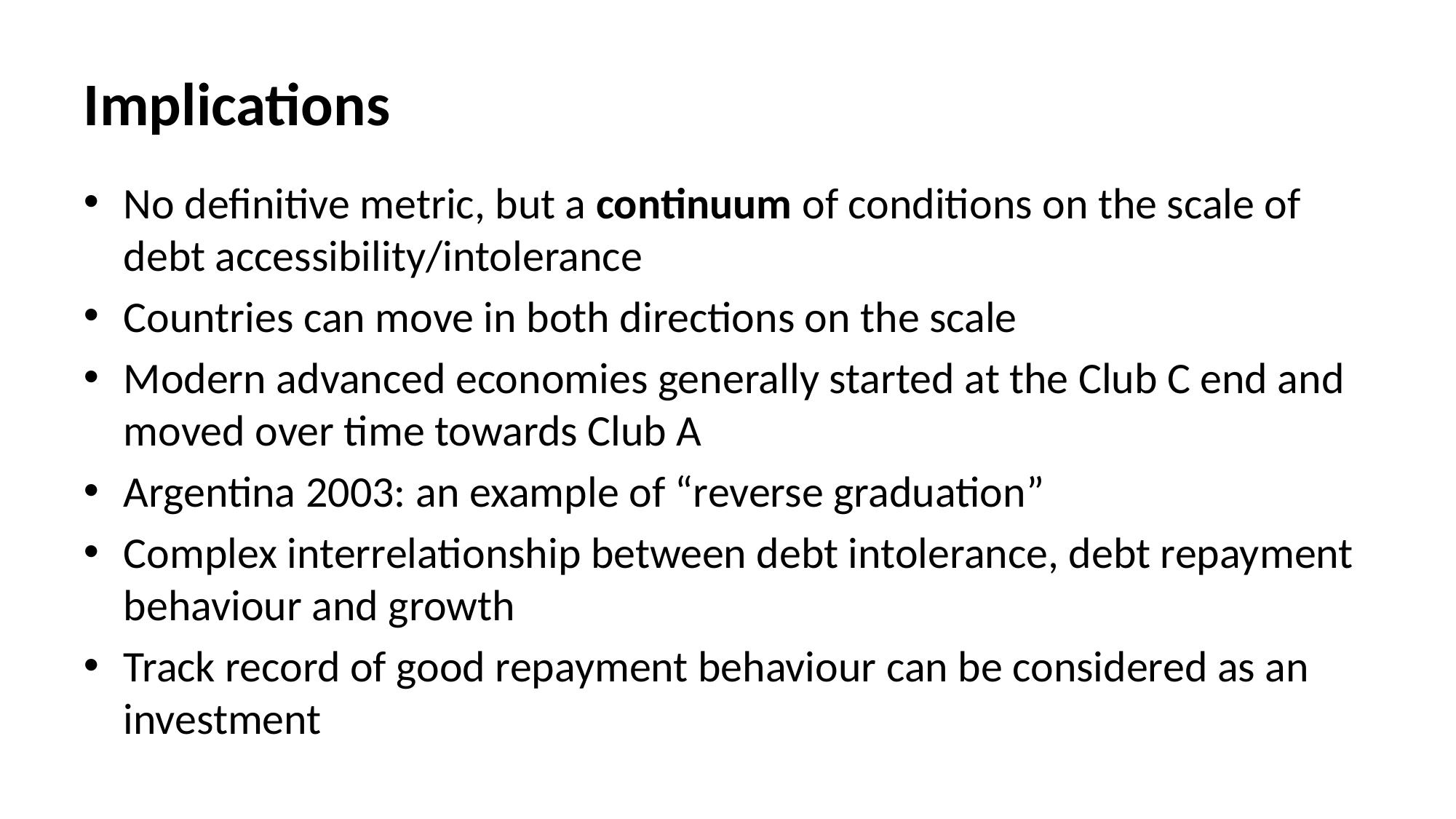

# Implications
No definitive metric, but a continuum of conditions on the scale of debt accessibility/intolerance
Countries can move in both directions on the scale
Modern advanced economies generally started at the Club C end and moved over time towards Club A
Argentina 2003: an example of “reverse graduation”
Complex interrelationship between debt intolerance, debt repayment behaviour and growth
Track record of good repayment behaviour can be considered as an investment